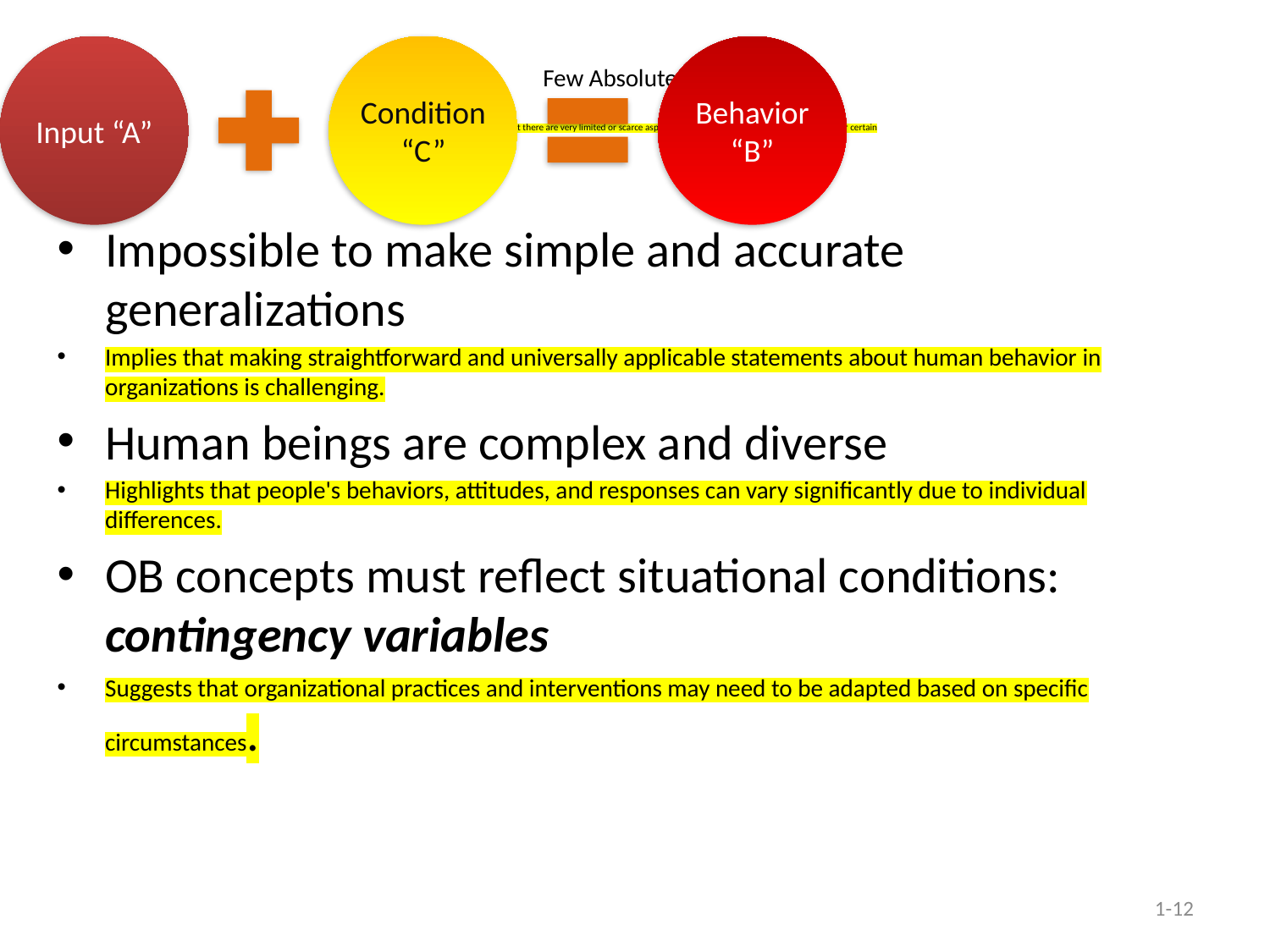

# Few Absolutes in OB "Few absolutes" means that there are very limited or scarce aspects that can be considered as universally true or certain
Impossible to make simple and accurate generalizations
Implies that making straightforward and universally applicable statements about human behavior in organizations is challenging.
Human beings are complex and diverse
Highlights that people's behaviors, attitudes, and responses can vary significantly due to individual differences.
OB concepts must reflect situational conditions: contingency variables
Suggests that organizational practices and interventions may need to be adapted based on specific circumstances.
Input “A”

Condition “C”

Behavior “B”

1-12